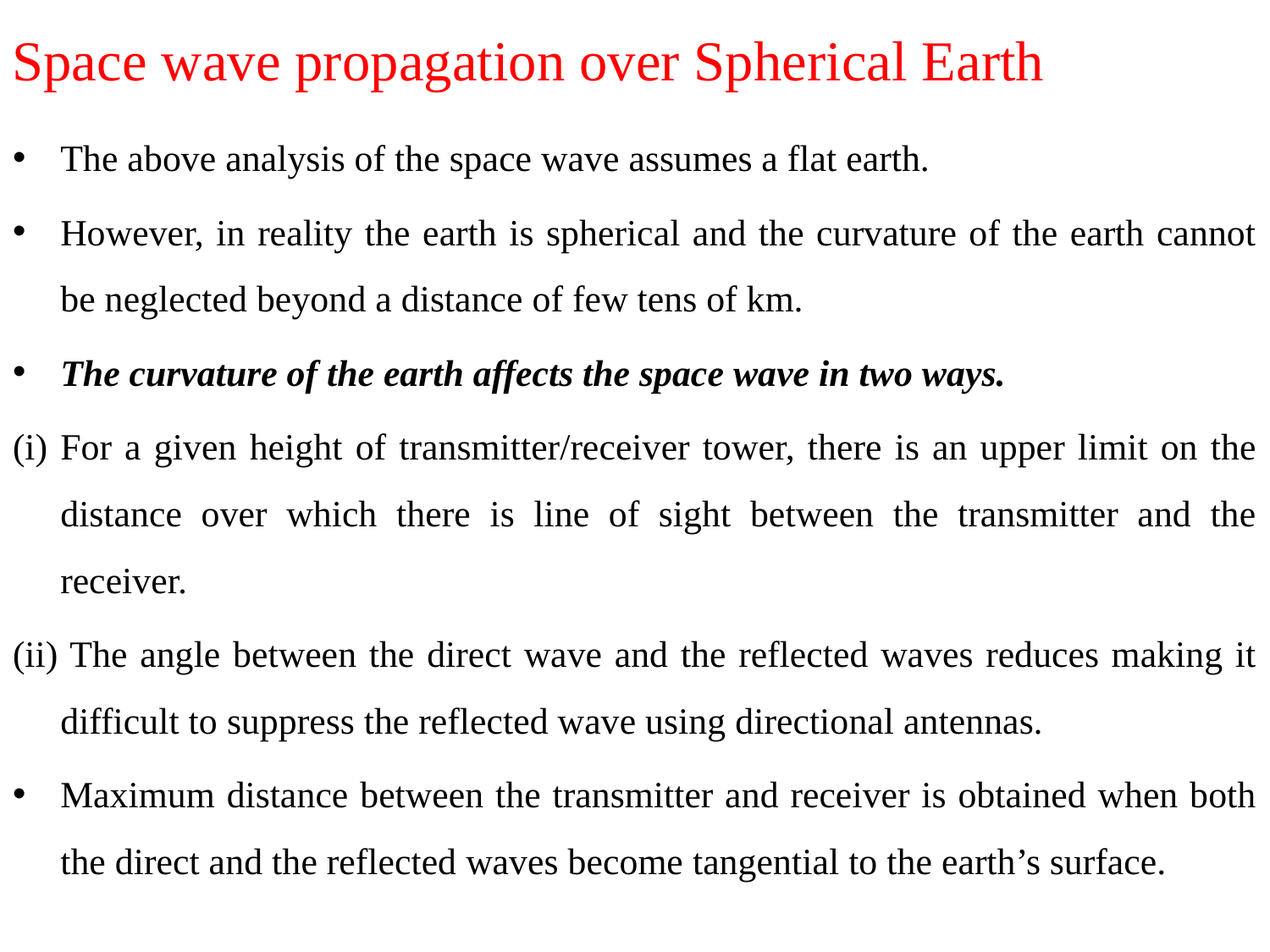

# Space wave propagation over Spherical Earth
The above analysis of the space wave assumes a flat earth.
However, in reality the earth is spherical and the curvature of the earth cannot be neglected beyond a distance of few tens of km.
The curvature of the earth affects the space wave in two ways.
(i) For a given height of transmitter/receiver tower, there is an upper limit on the distance over which there is line of sight between the transmitter and the receiver.
(ii) The angle between the direct wave and the reflected waves reduces making it difficult to suppress the reflected wave using directional antennas.
Maximum distance between the transmitter and receiver is obtained when both the direct and the reflected waves become tangential to the earth’s surface.